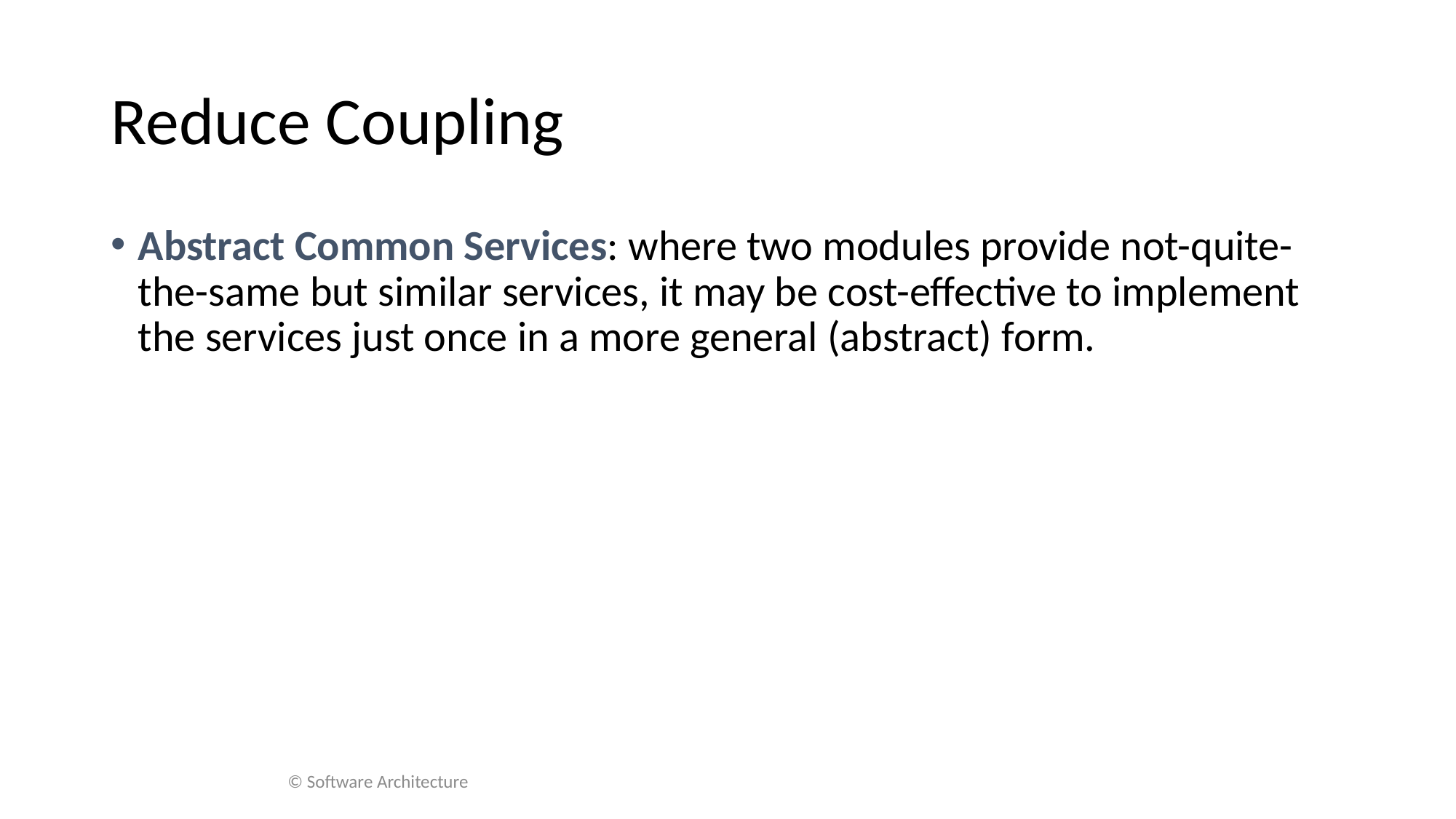

# Reduce Coupling
Abstract Common Services: where two modules provide not-quite-the-same but similar services, it may be cost-effective to implement the services just once in a more general (abstract) form.

© Software Architecture